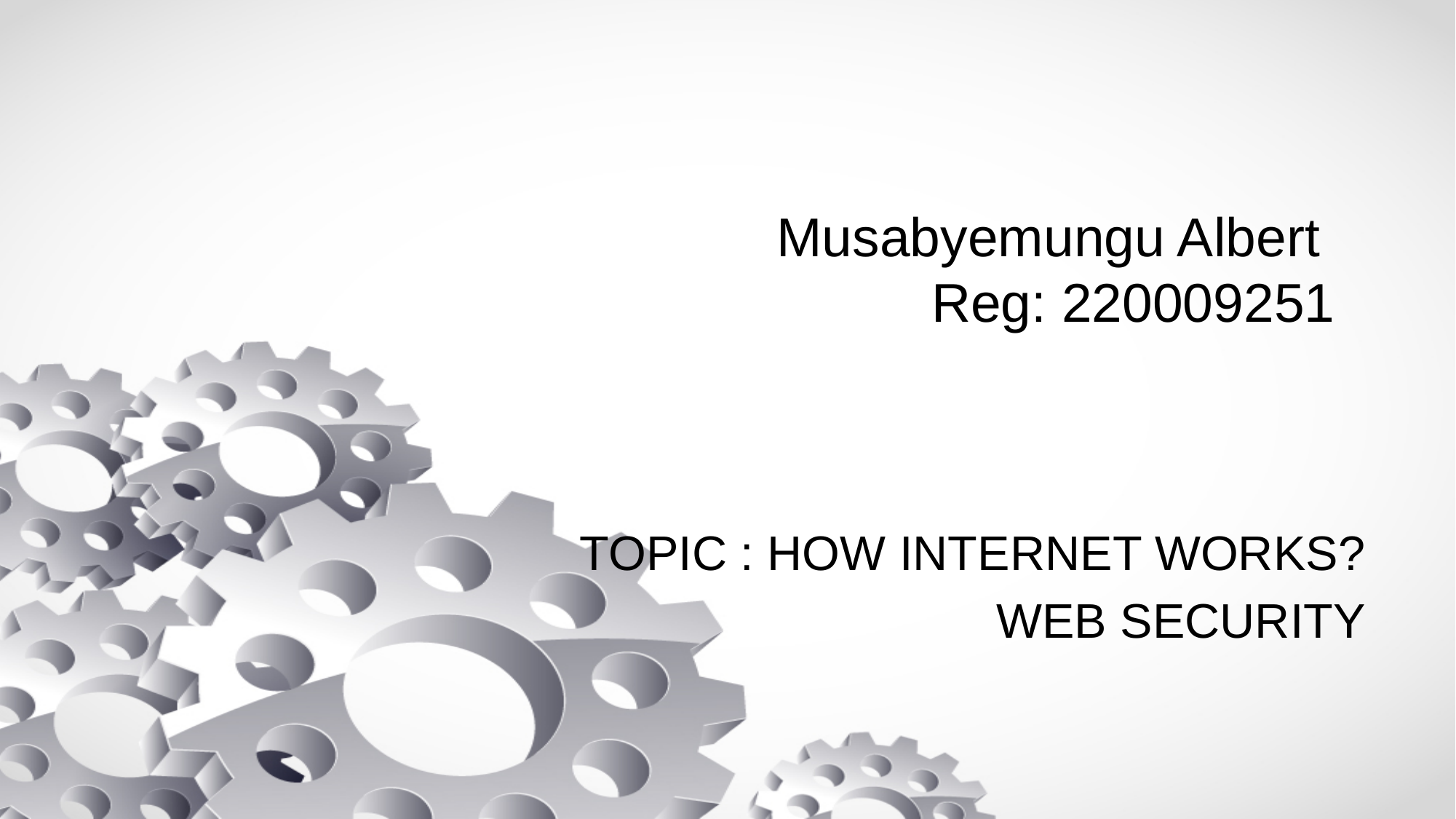

# Musabyemungu Albert Reg: 220009251
TOPIC : HOW INTERNET WORKS?
WEB SECURITY